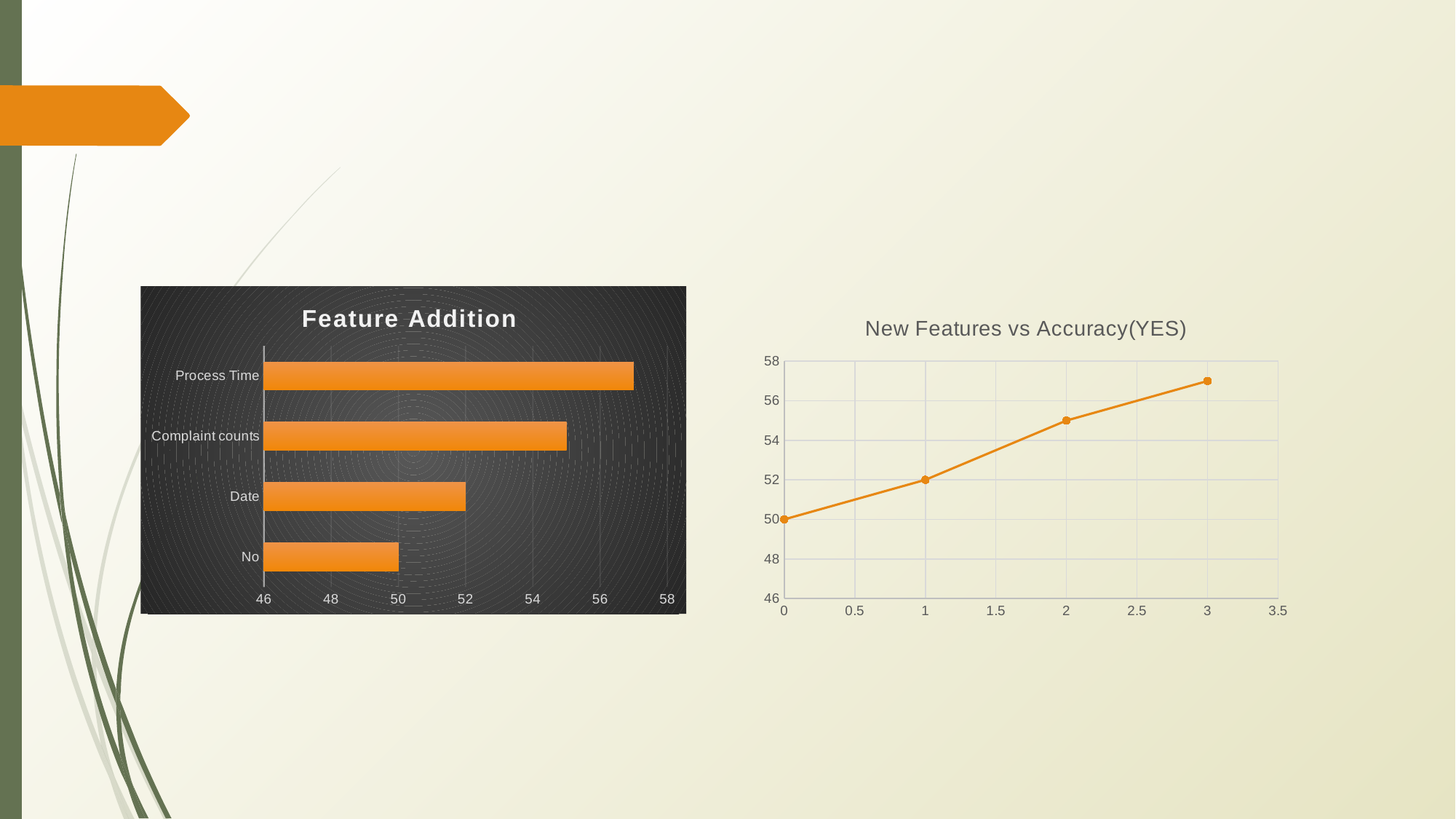

### Chart: Feature Addition

| Category |  |
|---|---|
| No | 50.0 |
| Date | 52.0 |
| Complaint counts | 55.0 |
| Process Time | 57.0 |

### Chart: New Features vs Accuracy(YES)

| Category |  |
|---|---|